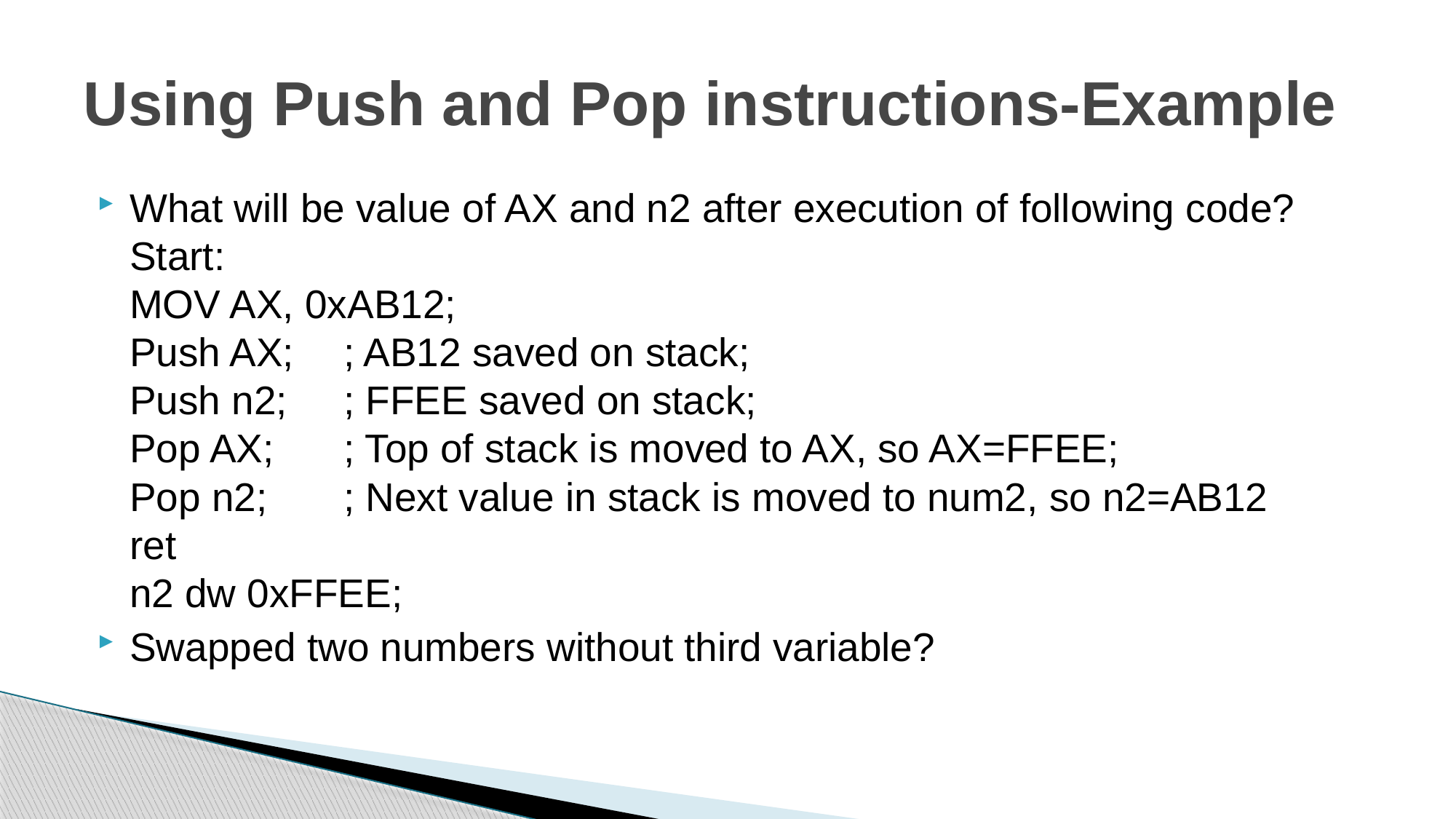

# Using Push and Pop instructions-Example
What will be value of AX and n2 after execution of following code?
Start:
MOV AX, 0xAB12;
Push AX;		; AB12 saved on stack;
Push n2;		; FFEE saved on stack;
Pop AX;		; Top of stack is moved to AX, so AX=FFEE;
Pop n2;		; Next value in stack is moved to num2, so n2=AB12
ret
n2 dw 0xFFEE;
Swapped two numbers without third variable?